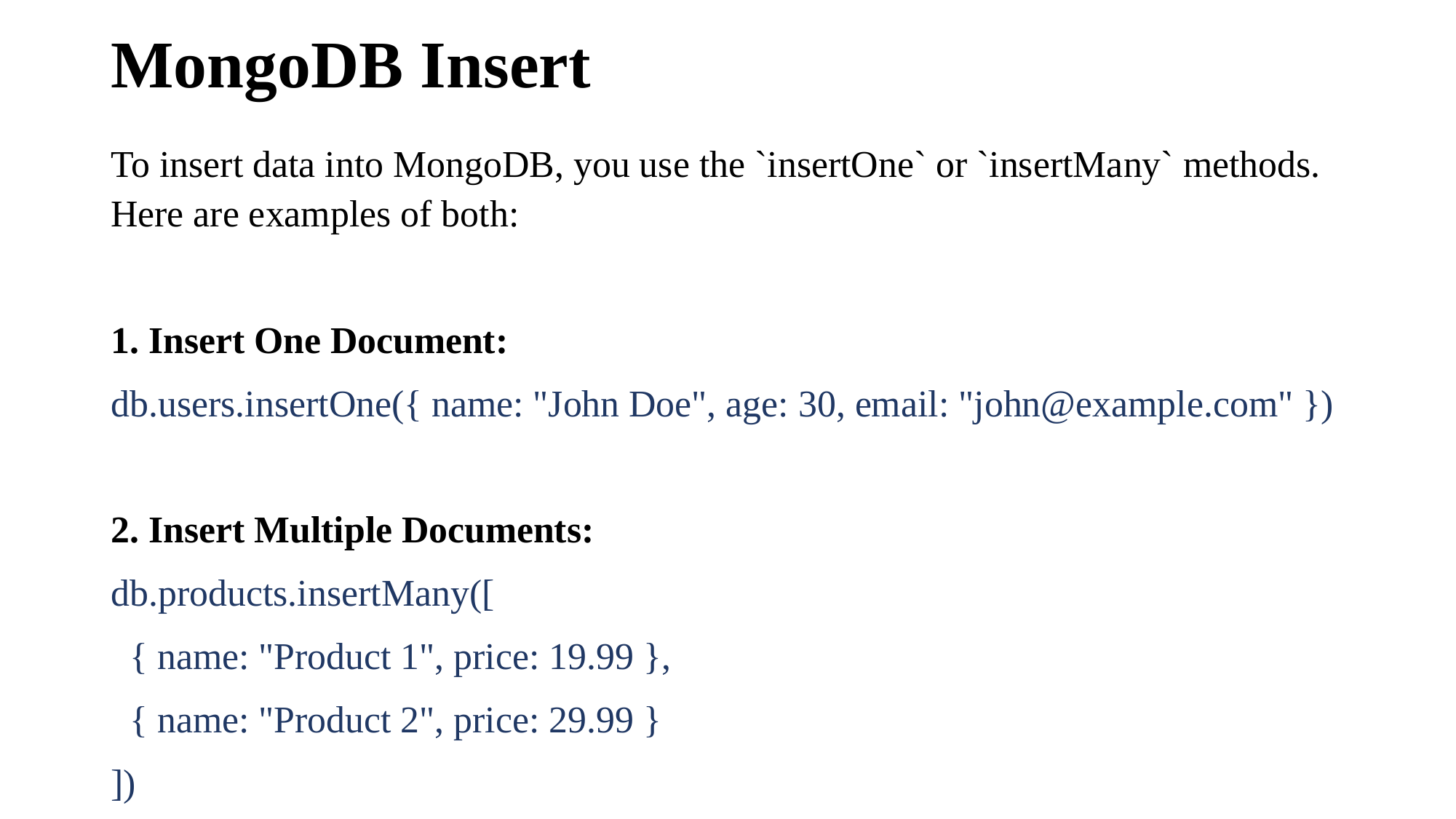

# MongoDB Insert
To insert data into MongoDB, you use the `insertOne` or `insertMany` methods. Here are examples of both:

1. Insert One Document:
db.users.insertOne({ name: "John Doe", age: 30, email: "john@example.com" })

2. Insert Multiple Documents:
db.products.insertMany([
  { name: "Product 1", price: 19.99 },
  { name: "Product 2", price: 29.99 }
])